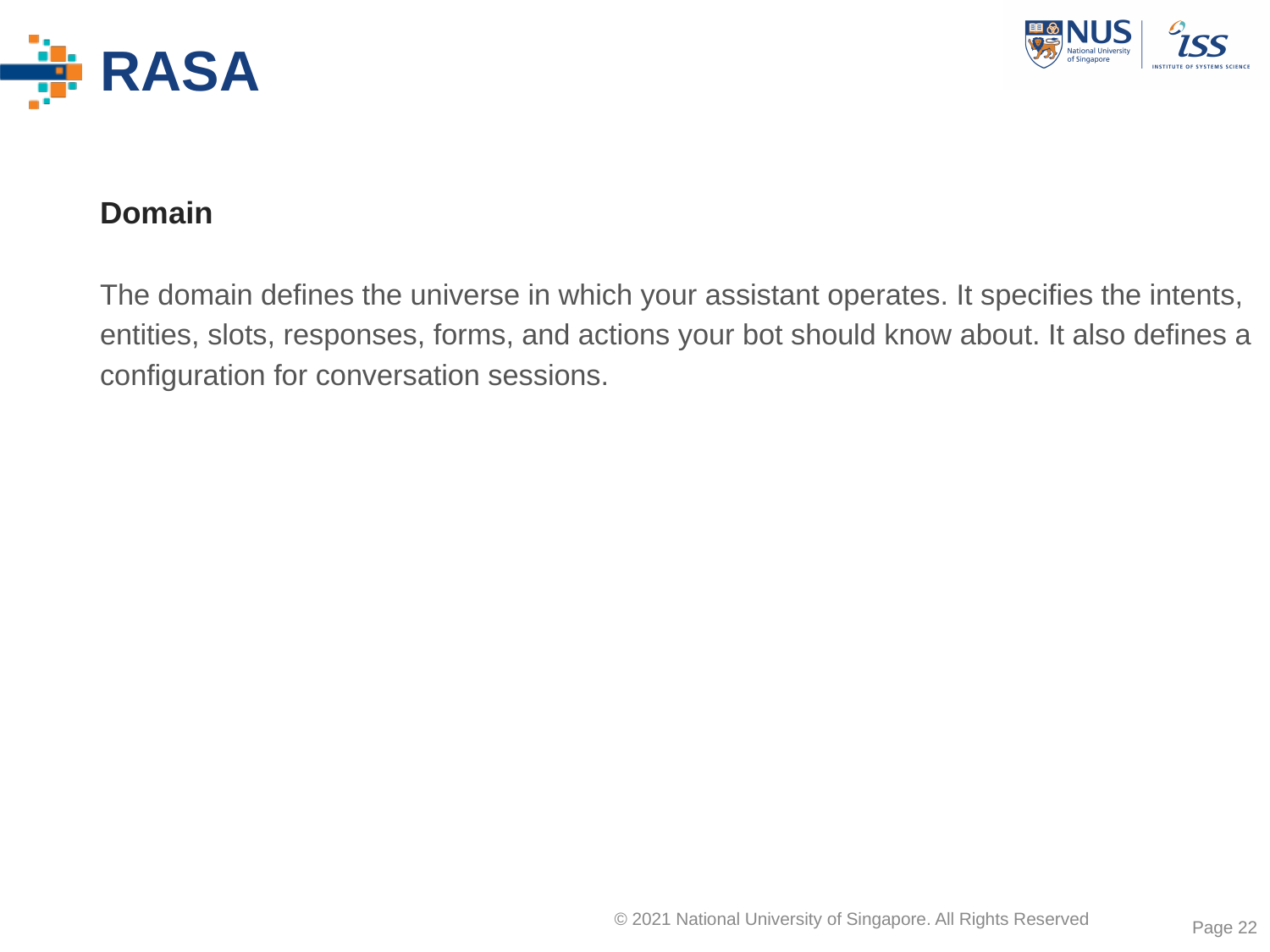

# RASA
Domain
The domain defines the universe in which your assistant operates. It specifies the intents, entities, slots, responses, forms, and actions your bot should know about. It also defines a configuration for conversation sessions.

Page 22